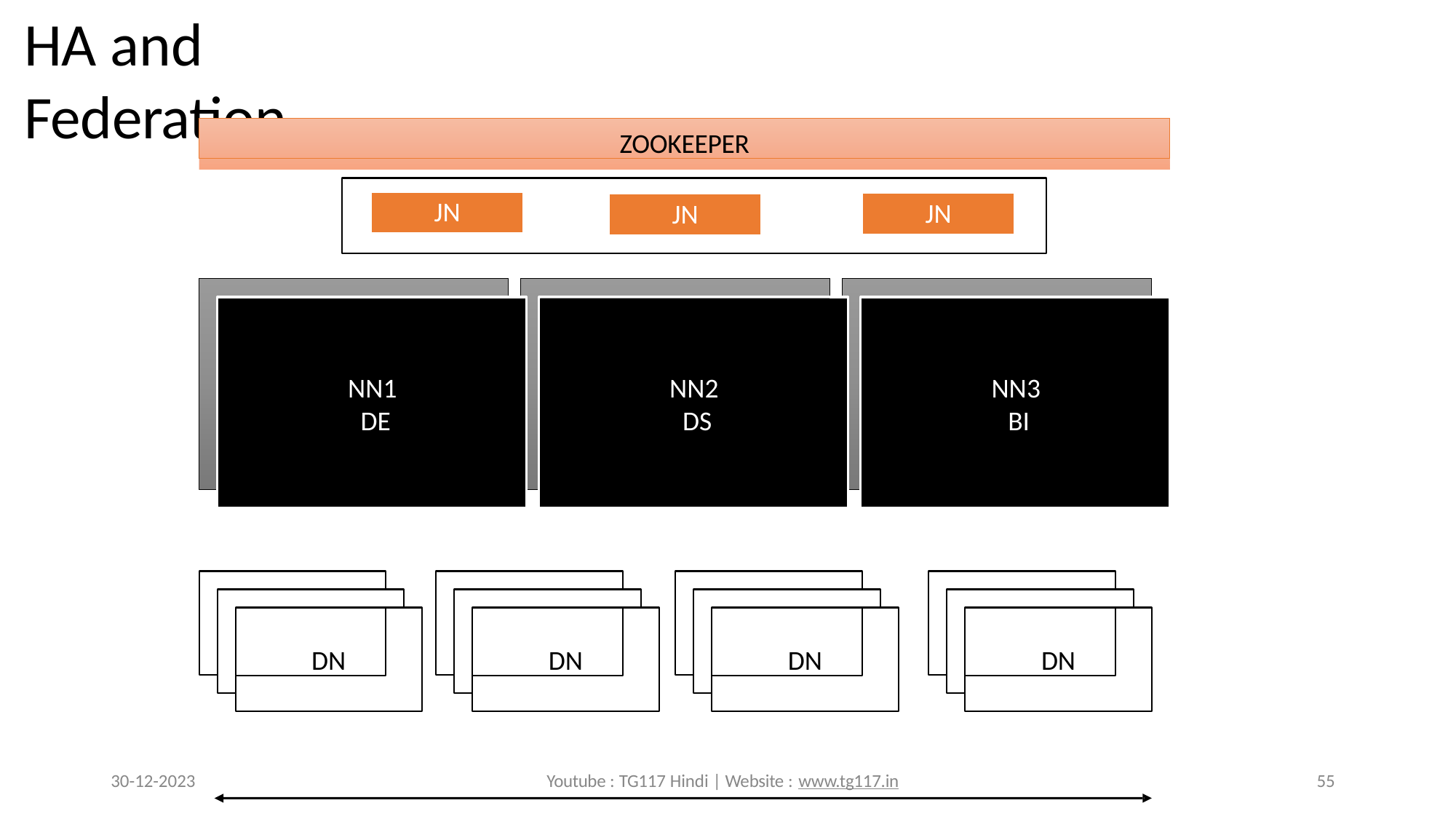

# HA and Federation

ZOOKEEPER

JN

JN

JN

NN1  DE

NN3  BI

NN2  DS
NN1
DE
NN2
DS
NN3
BI

DN

DN

DN

DN
DN
DN
DN
DN
DN
DN
DN
DN
30-12-2023
Youtube : TG117 Hindi | Website : www.tg117.in
55